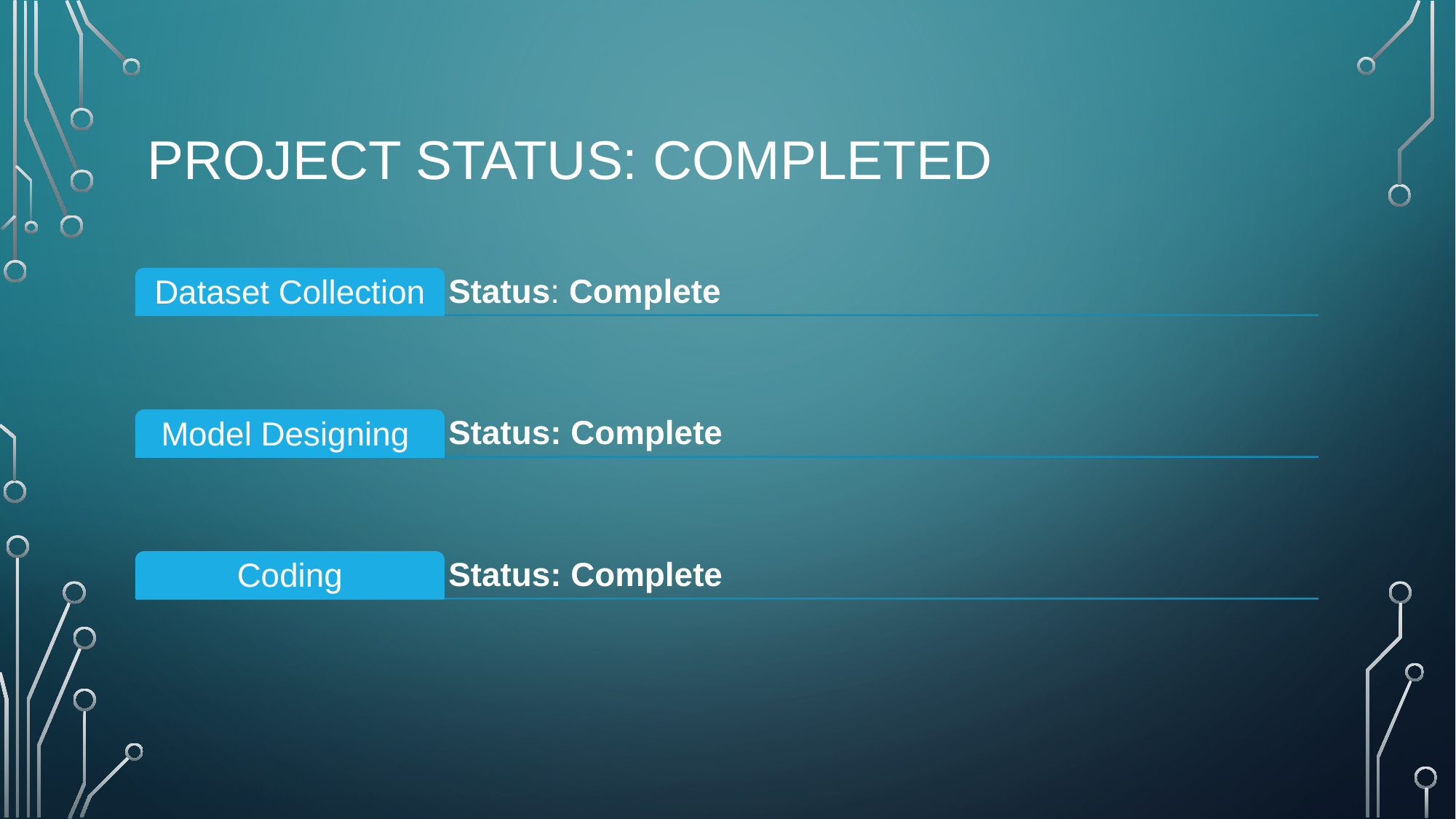

# Project status: completed
Status: Complete
Dataset Collection

Status: Complete
Model Designing

Status: Complete
Coding